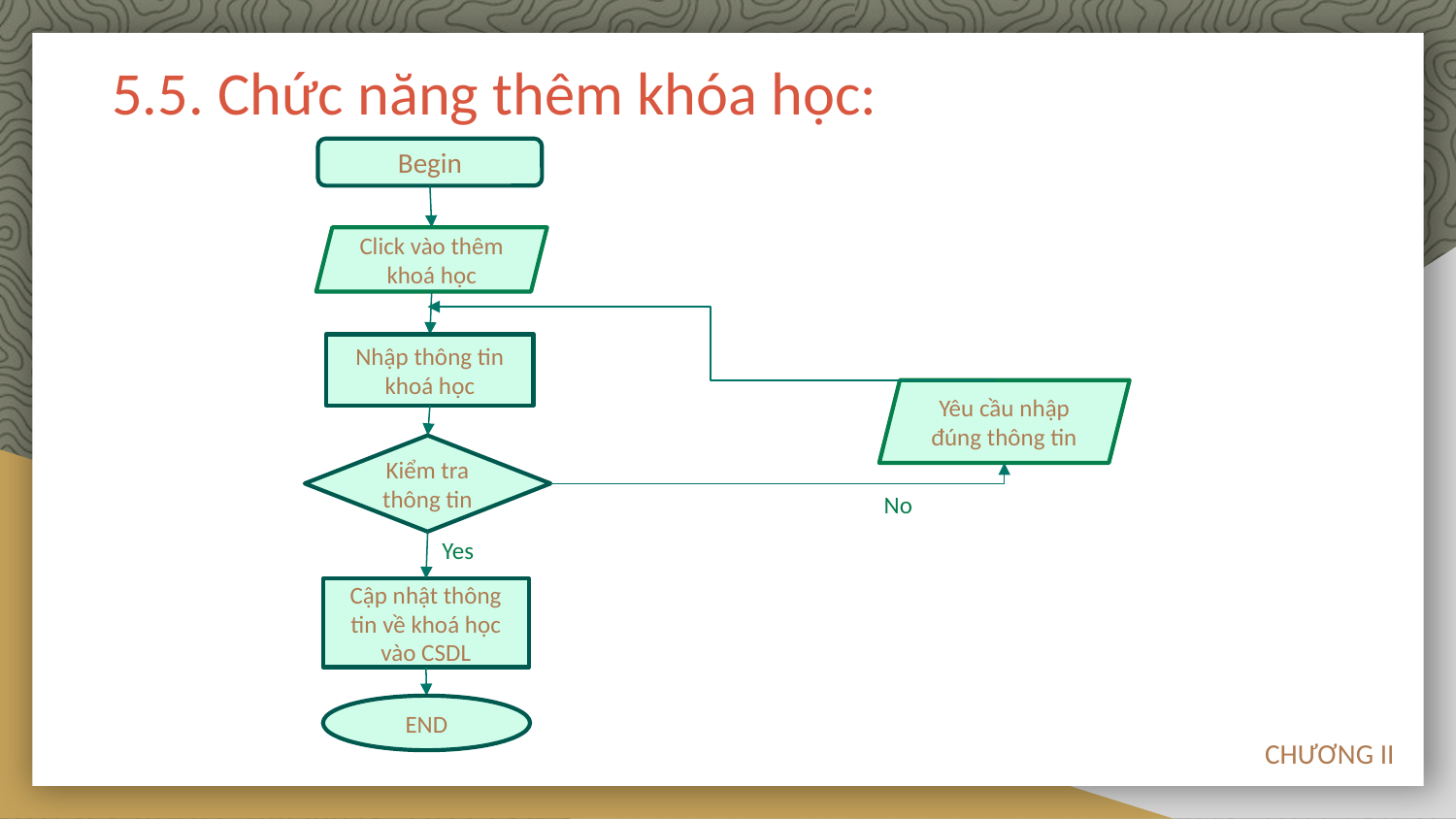

# 5.5. Chức năng thêm khóa học:
Begin
Click vào thêm khoá học
Nhập thông tin khoá học
Yêu cầu nhập đúng thông tin
Kiểm tra thông tin
No
Yes

Cập nhật thông tin về khoá học vào CSDL

END

CHƯƠNG II